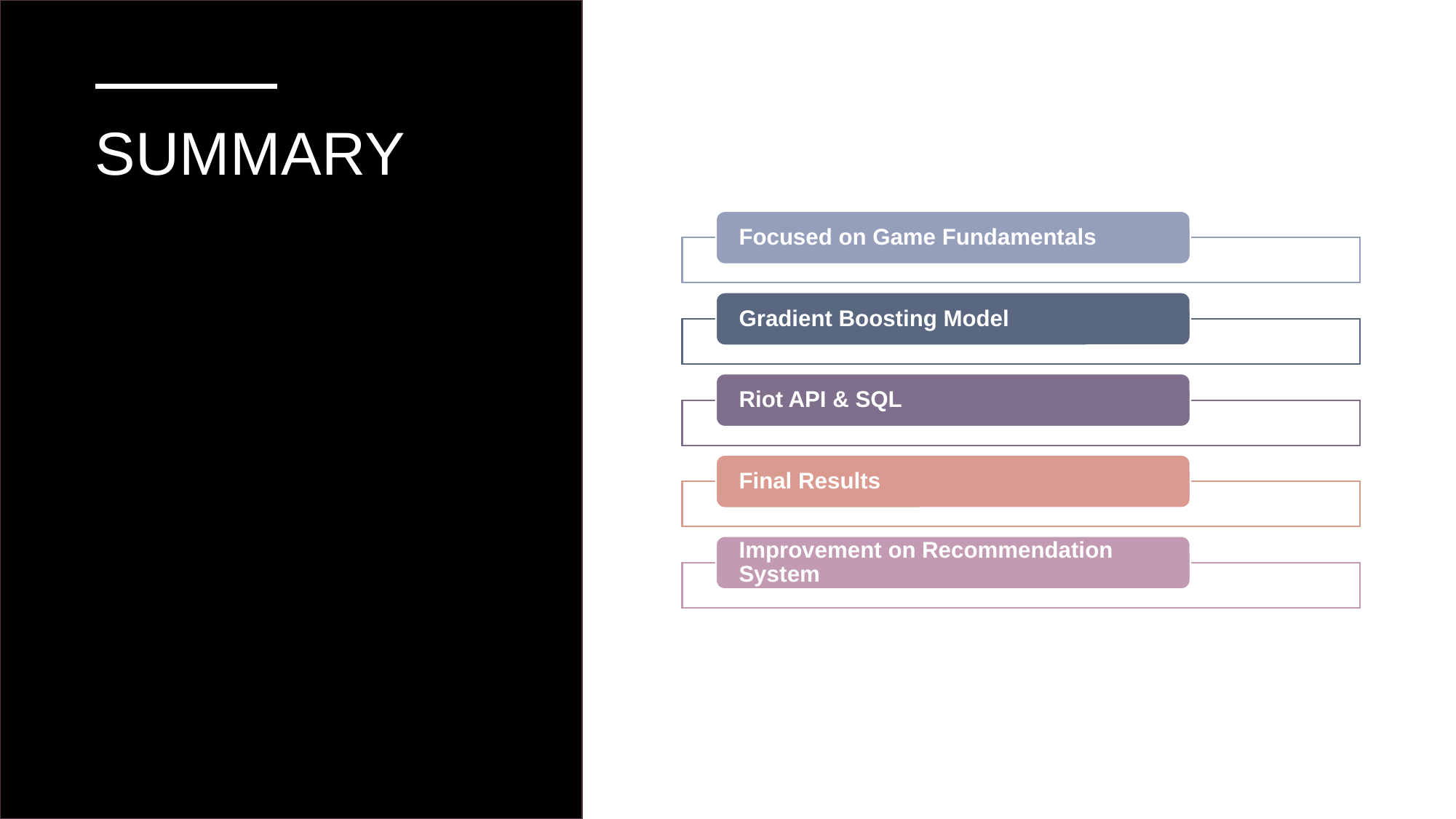

Focused on Game Fundamentals
Gradient Boosting Model
Riot API & SQL
Final Results
Improvement on Recommendation System
# Summary